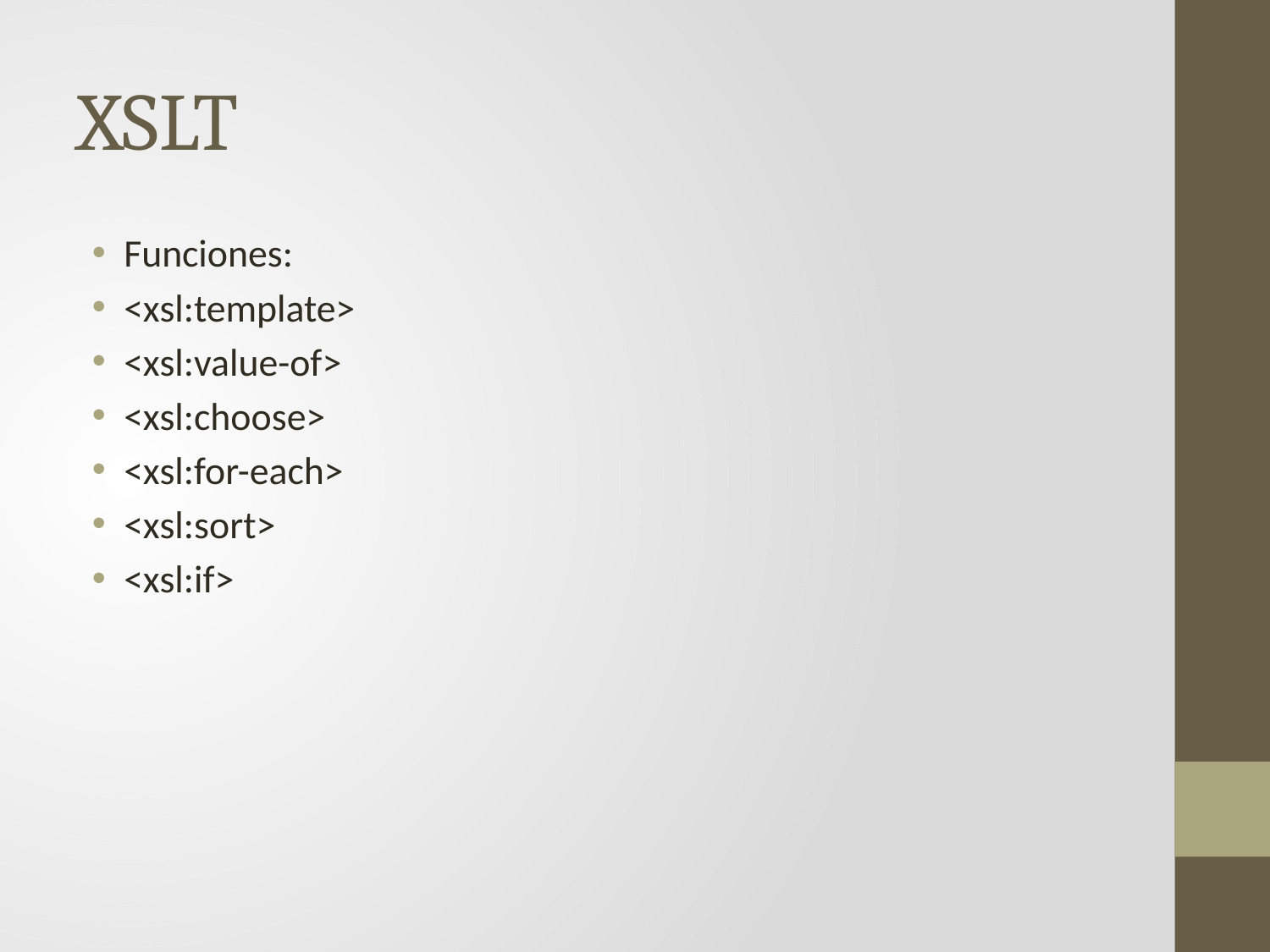

# XSLT
Funciones:
<xsl:template>
<xsl:value-of>
<xsl:choose>
<xsl:for-each>
<xsl:sort>
<xsl:if>